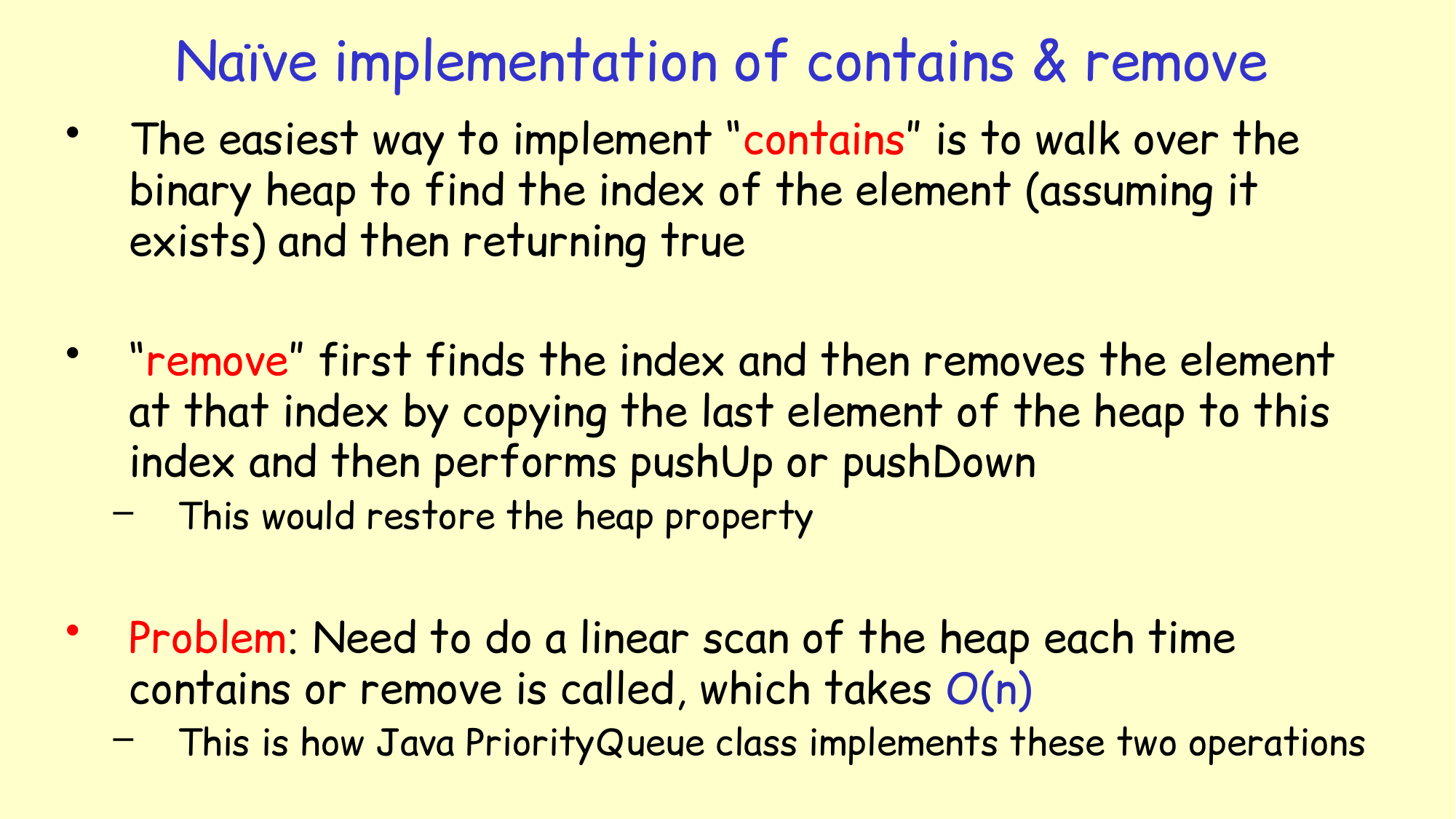

# Naïve implementation of contains & remove
The easiest way to implement “contains” is to walk over the binary heap to find the index of the element (assuming it exists) and then returning true

“remove” first finds the index and then removes the element at that index by copying the last element of the heap to this index and then performs pushUp or pushDown
This would restore the heap property

Problem: Need to do a linear scan of the heap each time contains or remove is called, which takes O(n)
This is how Java PriorityQueue class implements these two operations